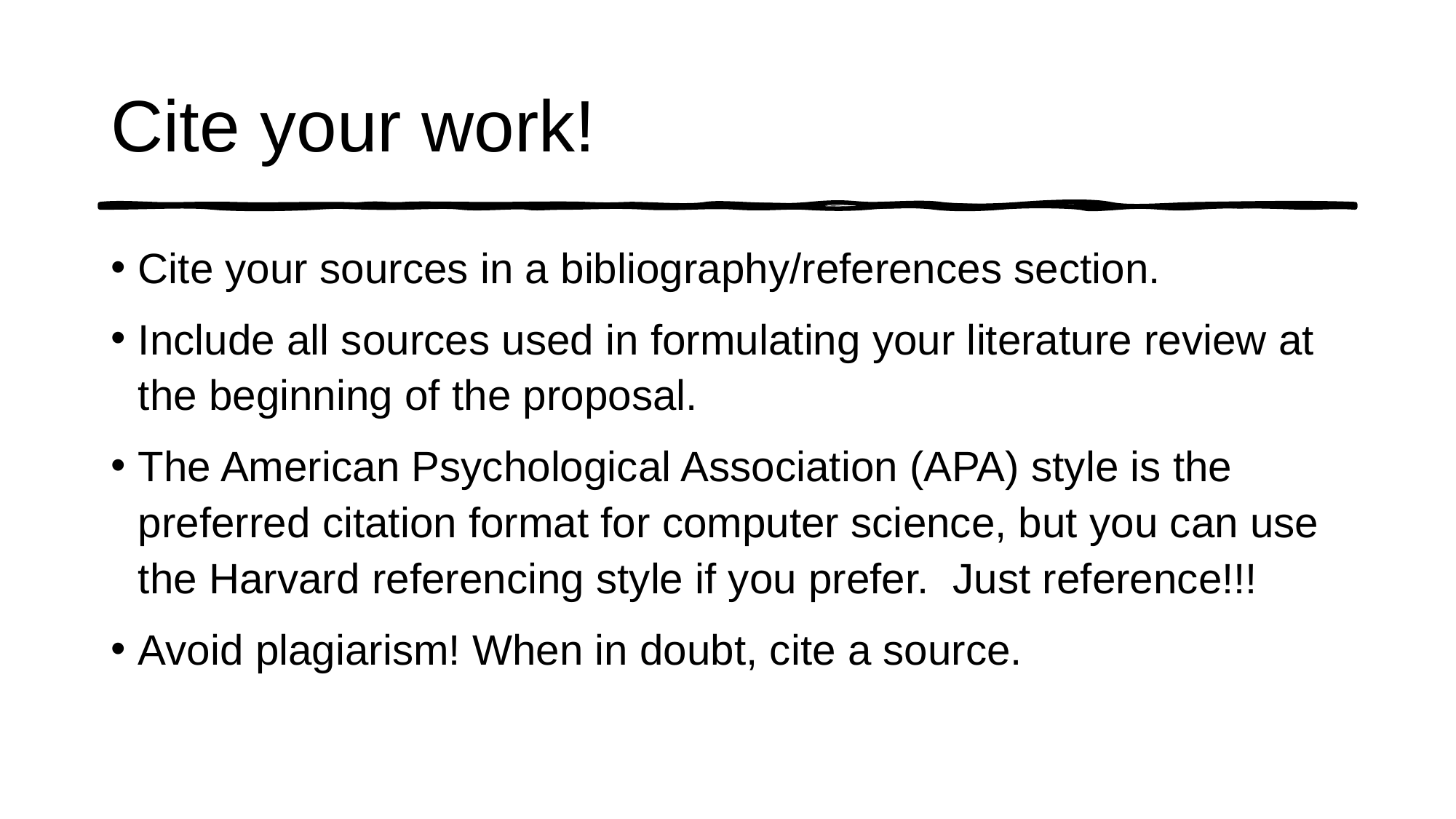

# Cite your work!
Cite your sources in a bibliography/references section.
Include all sources used in formulating your literature review at the beginning of the proposal.
The American Psychological Association (APA) style is the preferred citation format for computer science, but you can use the Harvard referencing style if you prefer.  Just reference!!!
Avoid plagiarism! When in doubt, cite a source.